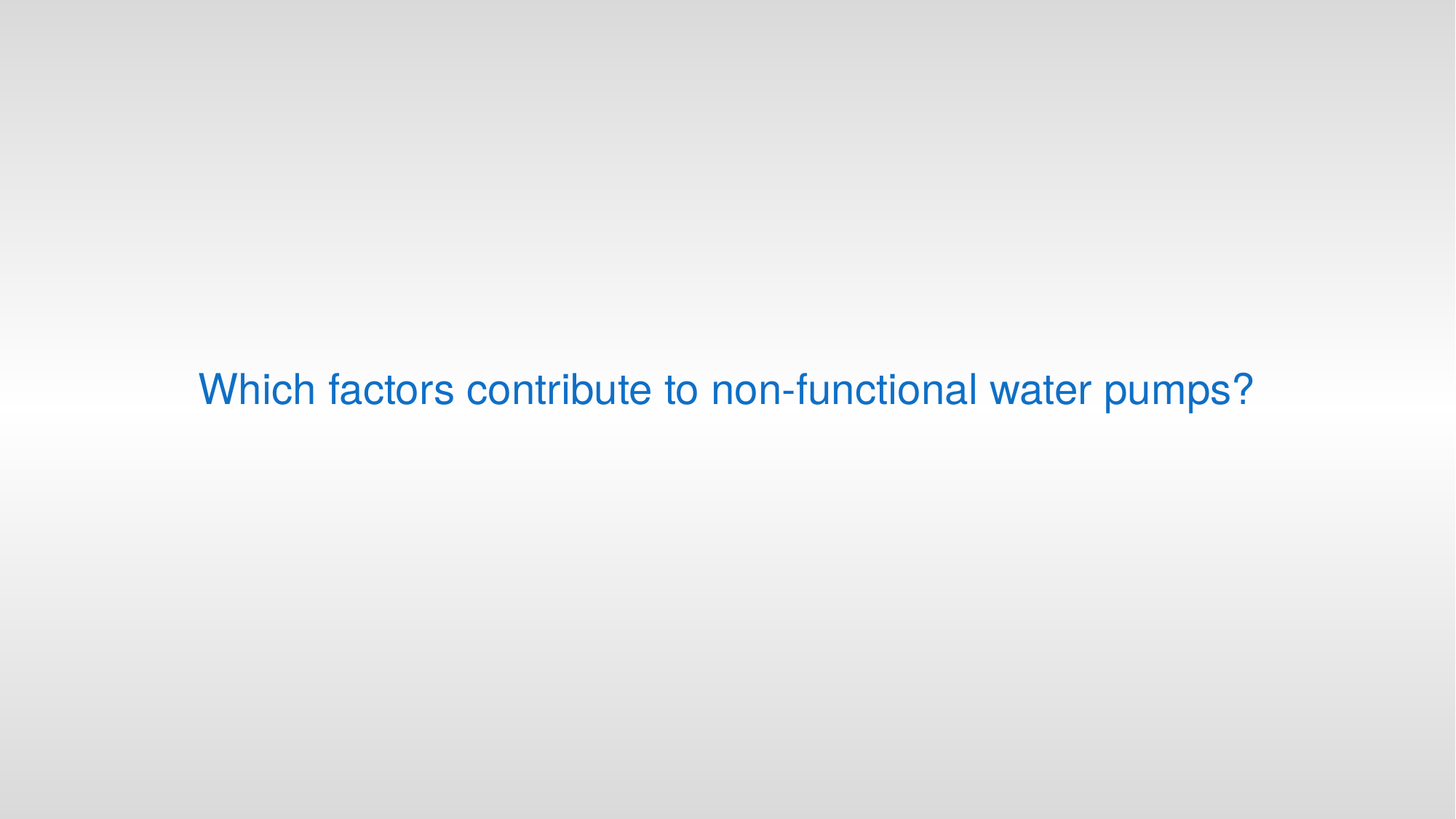

# Which factors contribute to non-functional water pumps?